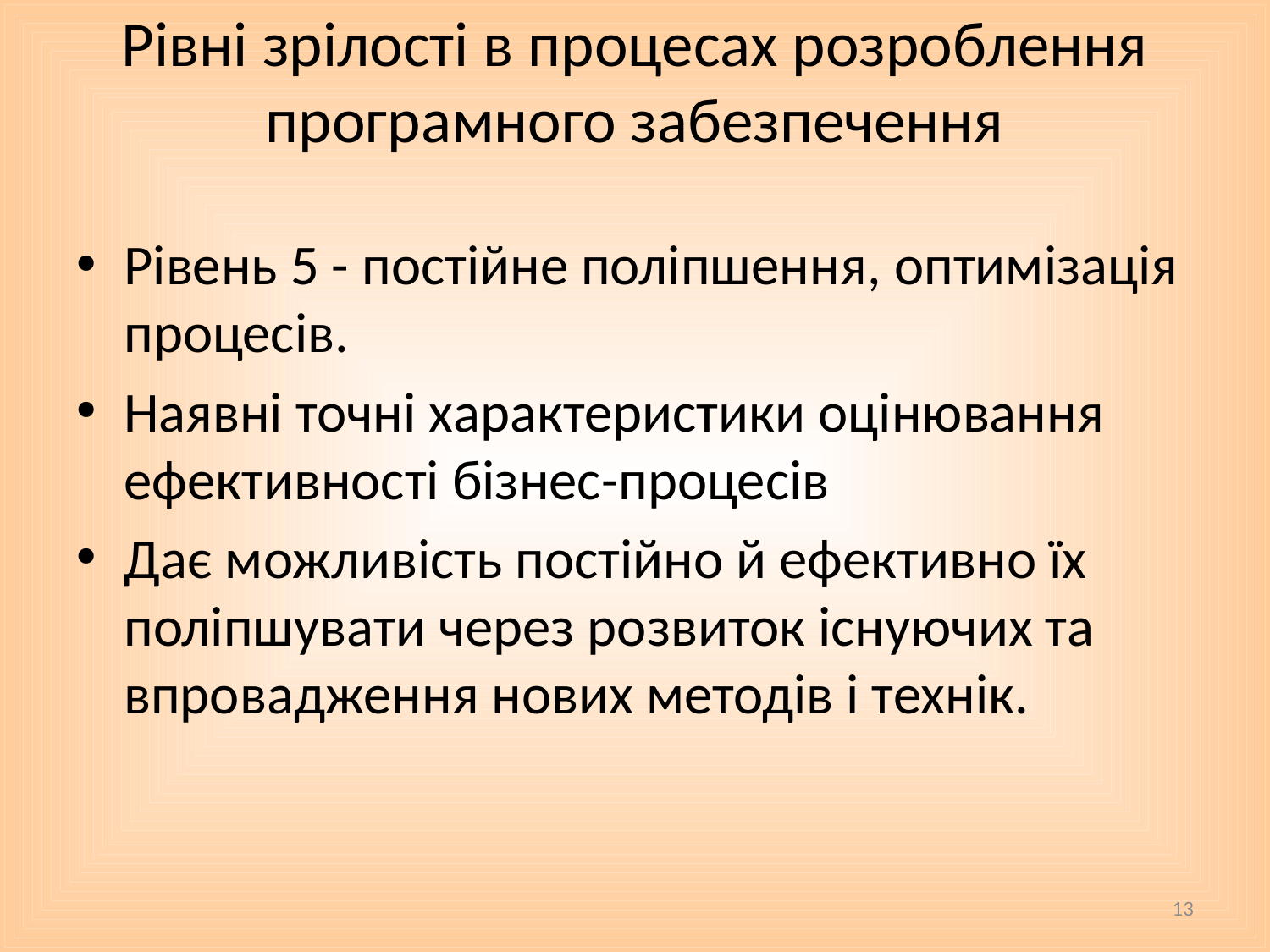

# Рівні зрілості в процесах розроблення програмного забезпечення
Рівень 5 - постійне поліпшення, оптимізація процесів.
Наявні точні характеристики оцінювання ефективності бізнес-процесів
Дає можливість постійно й ефективно їх поліпшувати через розвиток існуючих та впровадження нових методів і технік.

13